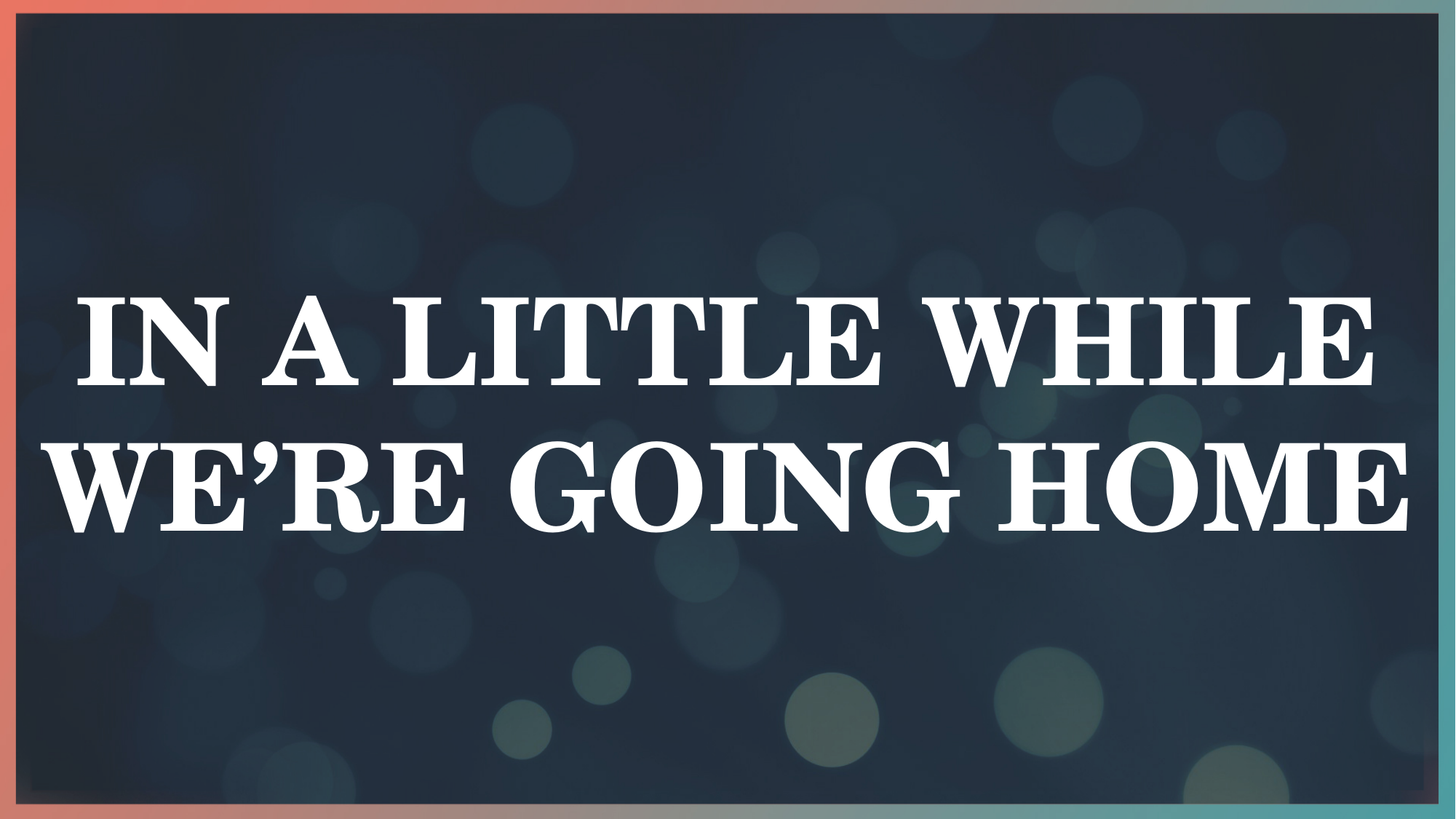

IN A LITTLE WHILE WE’RE GOING HOME